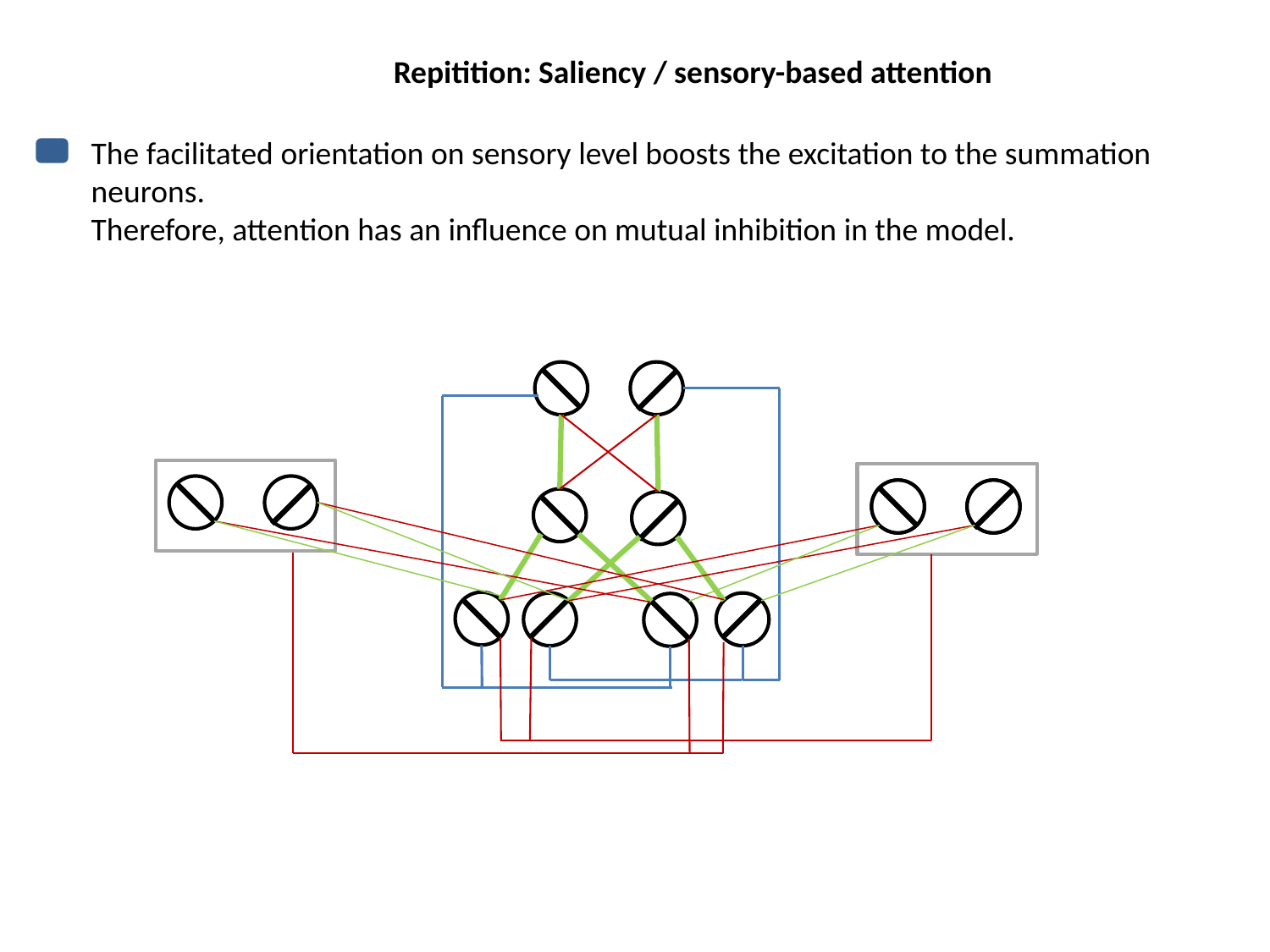

Repitition: Saliency / sensory-based attention
The facilitated orientation on sensory level boosts the excitation to the summation neurons.
Therefore, attention has an influence on mutual inhibition in the model.